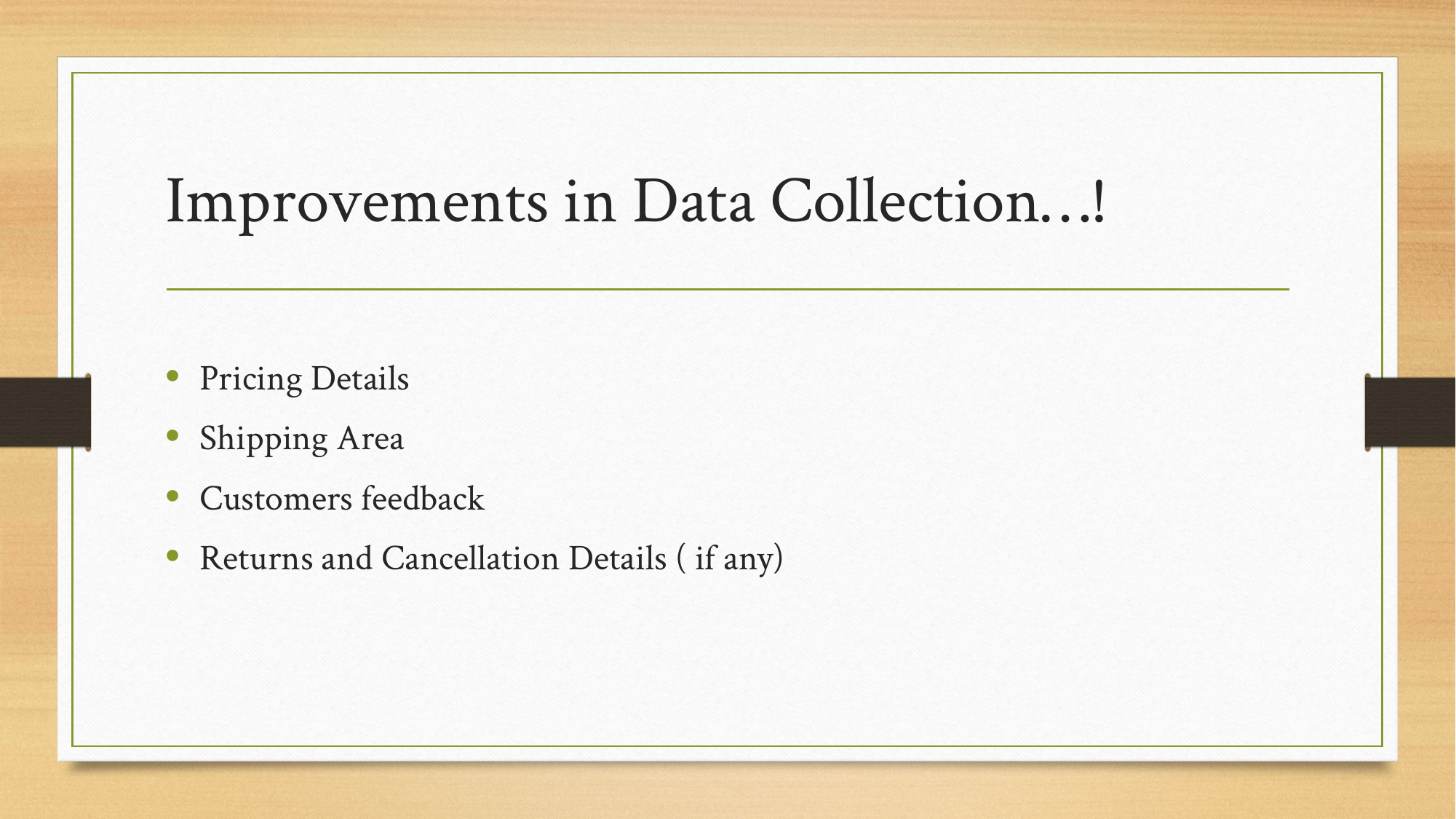

# Improvements in Data Collection…!
Pricing Details
Shipping Area
Customers feedback
Returns and Cancellation Details ( if any)